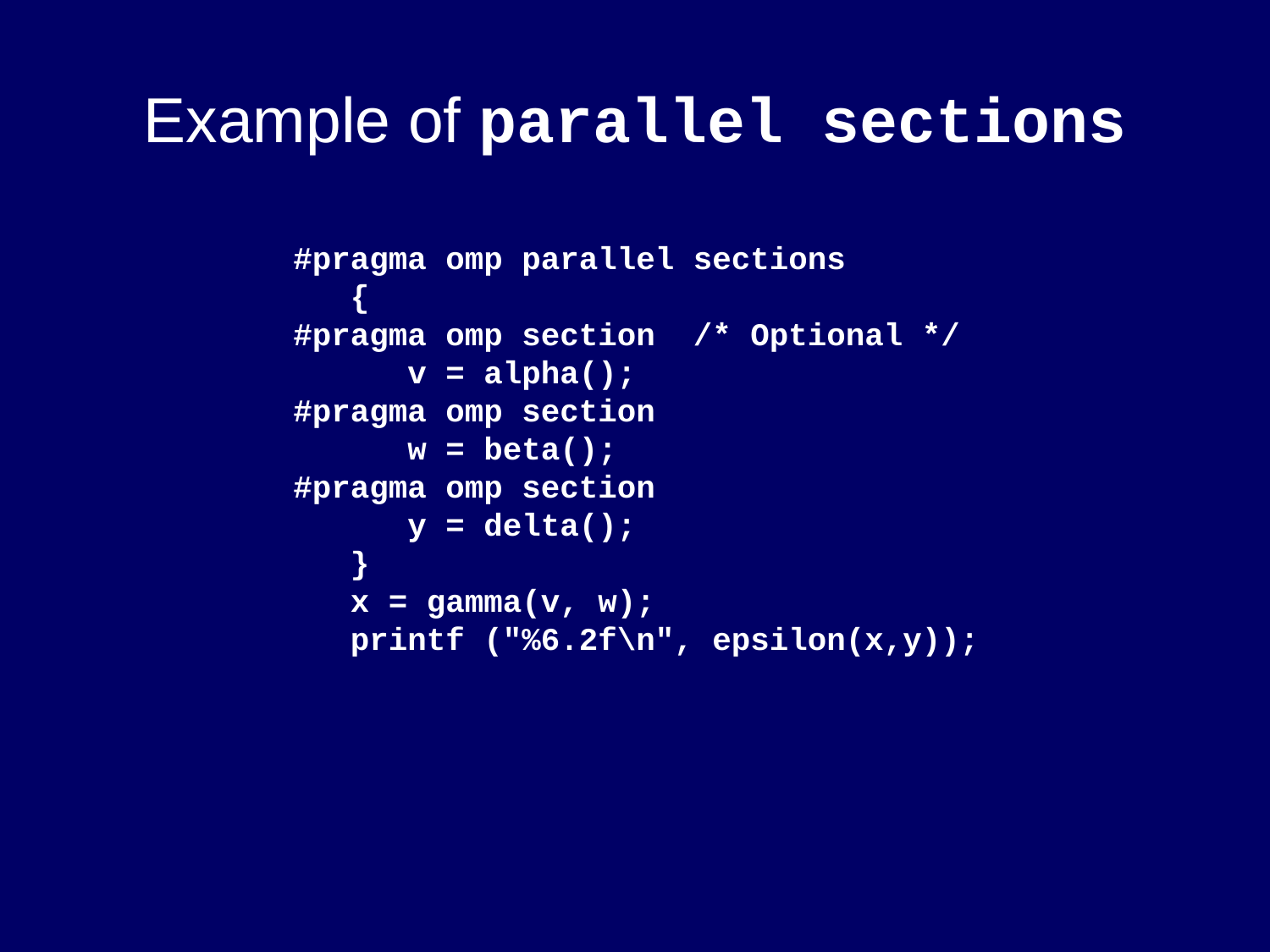

# Example of parallel sections
#pragma omp parallel sections
   {
#pragma omp section  /* Optional */
      v = alpha();
#pragma omp section
      w = beta();
#pragma omp section
      y = delta();
   }
   x = gamma(v, w);
   printf ("%6.2f\n", epsilon(x,y));